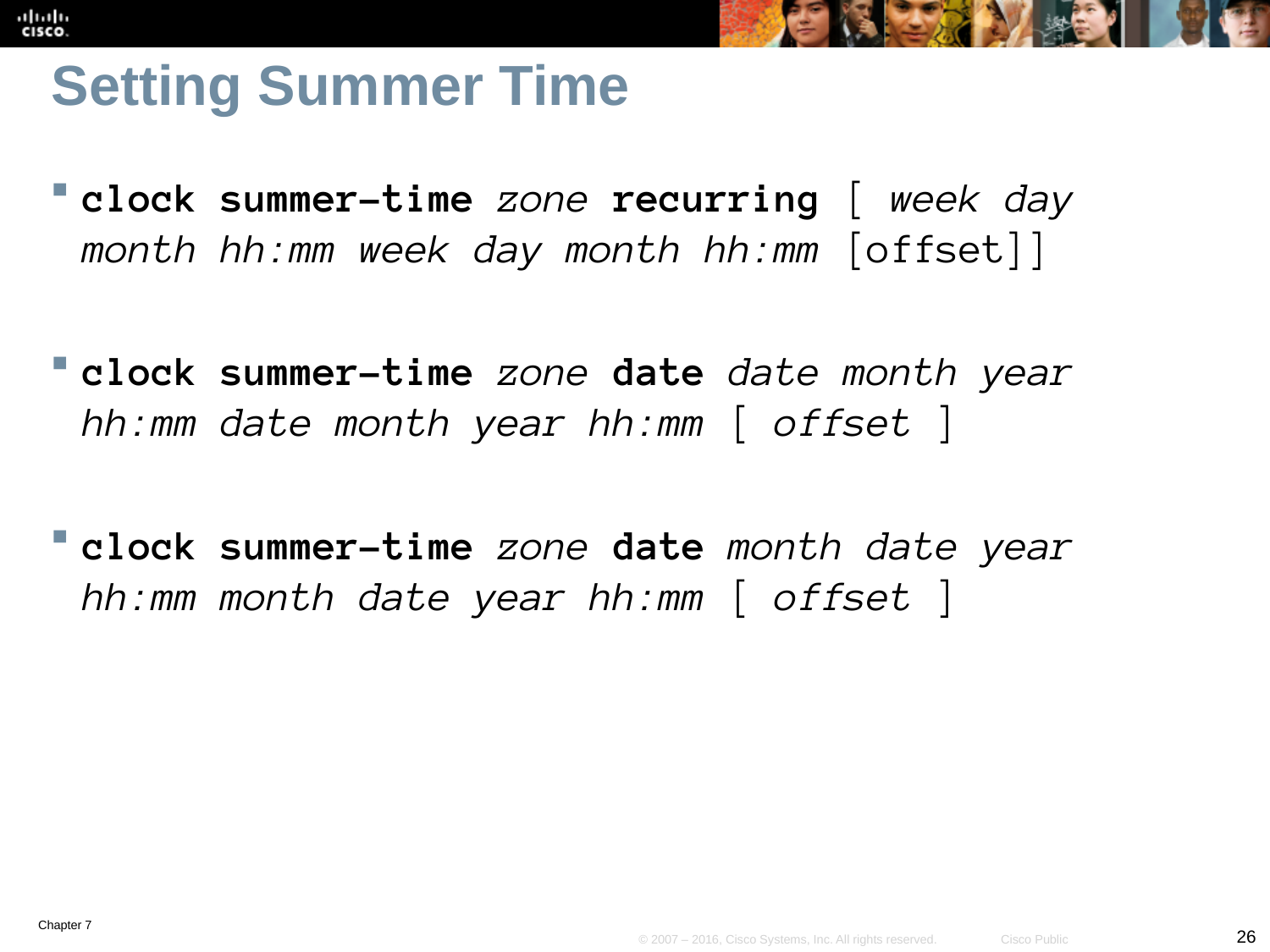

# Setting Summer Time
clock summer-time zone recurring [ week day month hh:mm week day month hh:mm [offset]]

clock summer-time zone date date month year hh:mm date month year hh:mm [ offset ]

clock summer-time zone date month date year hh:mm month date year hh:mm [ offset ]